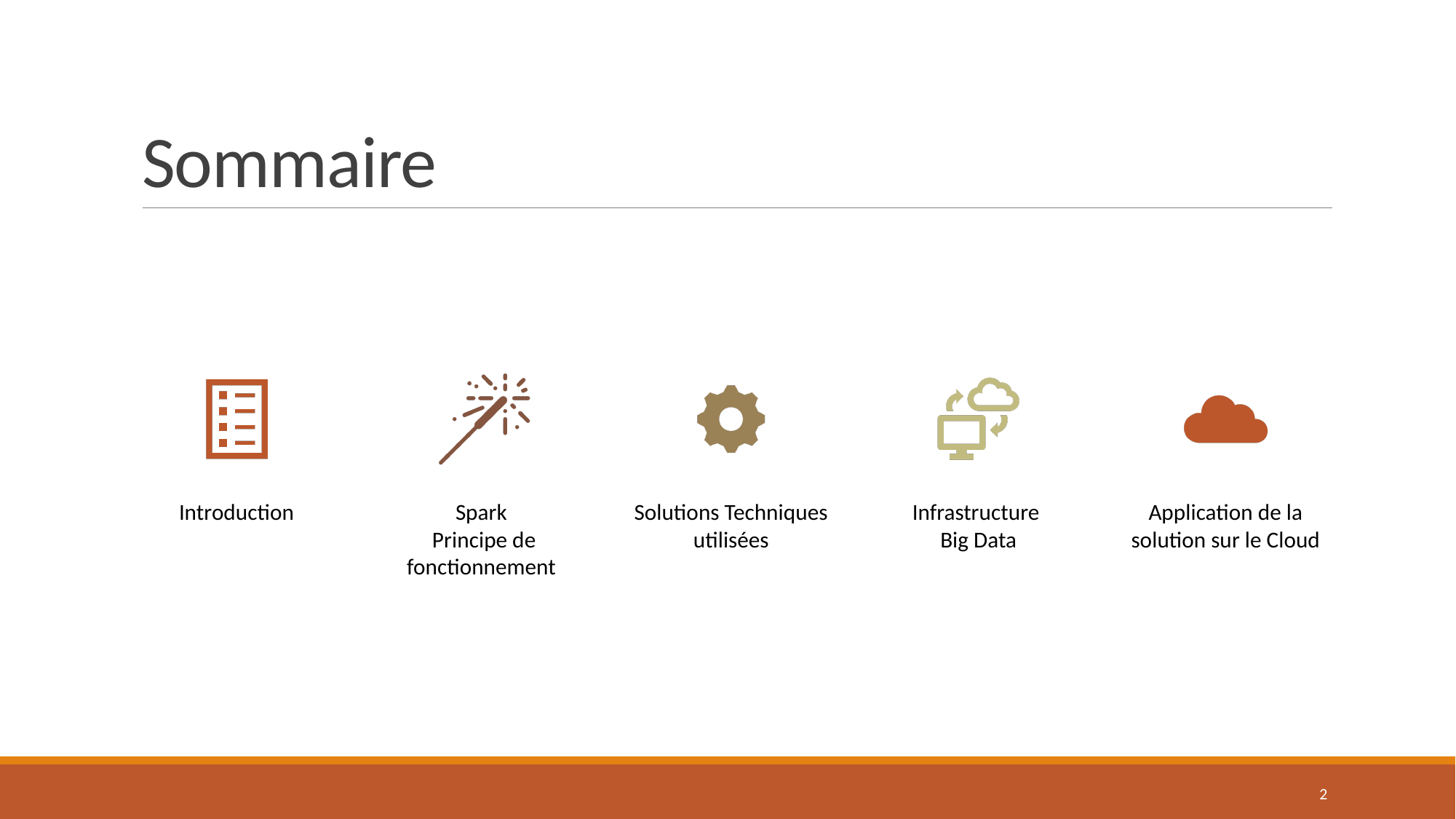

# Sommaire
Introduction
Spark
Principe de fonctionnement
Solutions Techniques utilisées
Infrastructure
Big Data
Application de la solution sur le Cloud
2